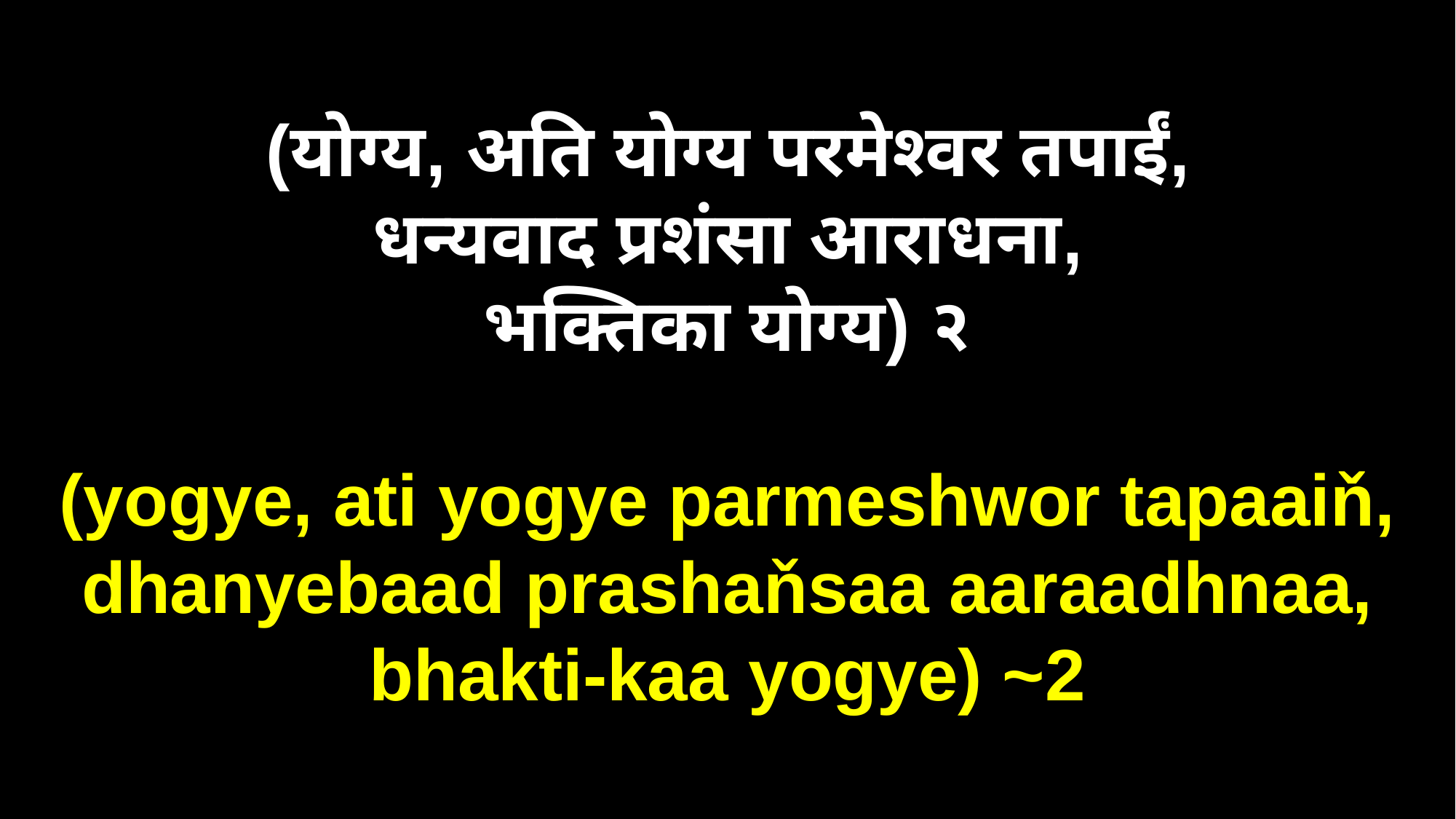

(योग्य, अति योग्य परमेश्‍वर तपाईं,
धन्यवाद प्रशंसा आराधना,
भक्तिका योग्य) २

(yogye, ati yogye parmeshwor tapaaiň,
dhanyebaad prashaňsaa aaraadhnaa,
bhakti-kaa yogye) ~2